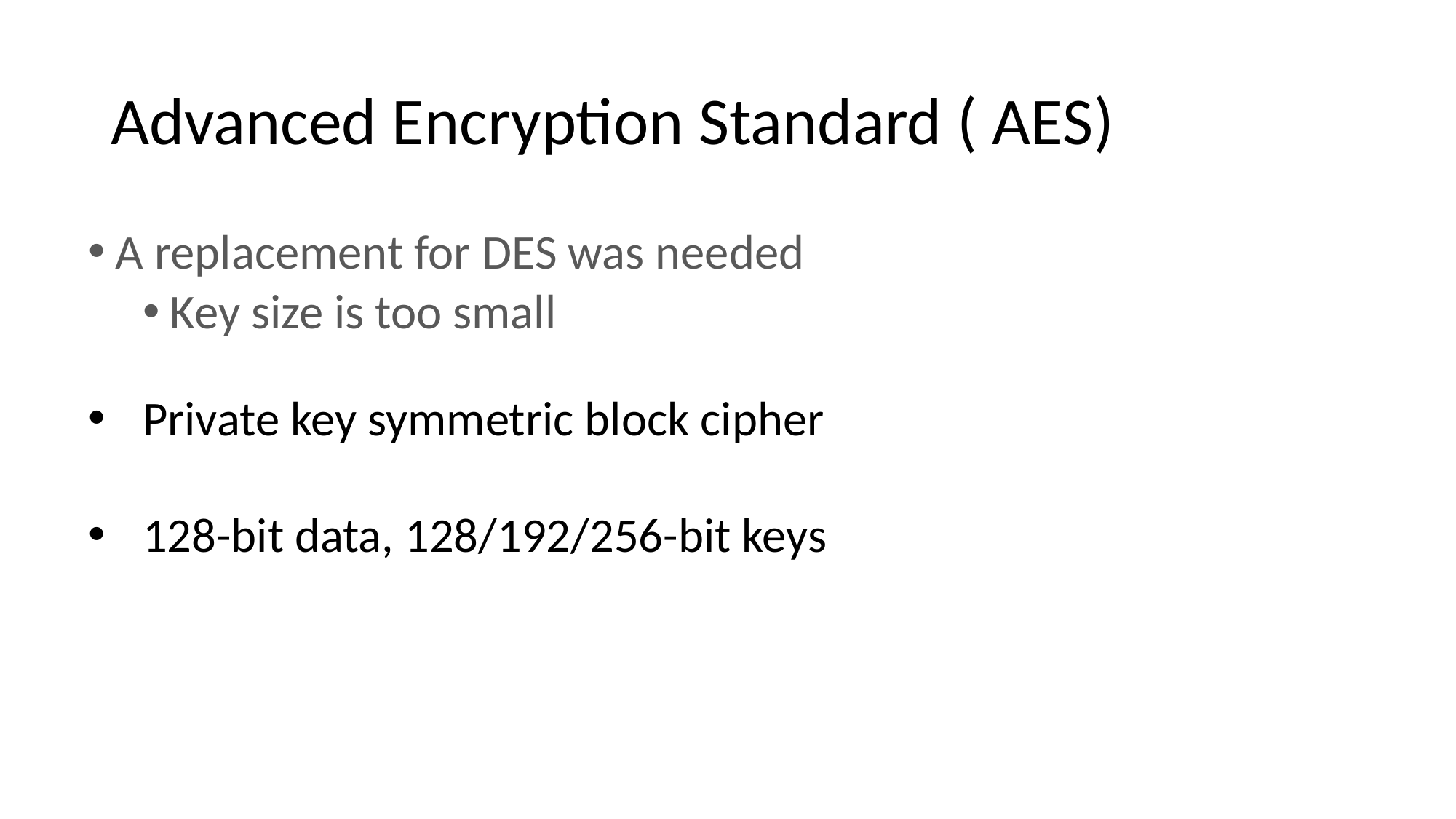

# Advanced Encryption Standard ( AES)
A replacement for DES was needed
Key size is too small

Private key symmetric block cipher

128-bit data, 128/192/256-bit keys